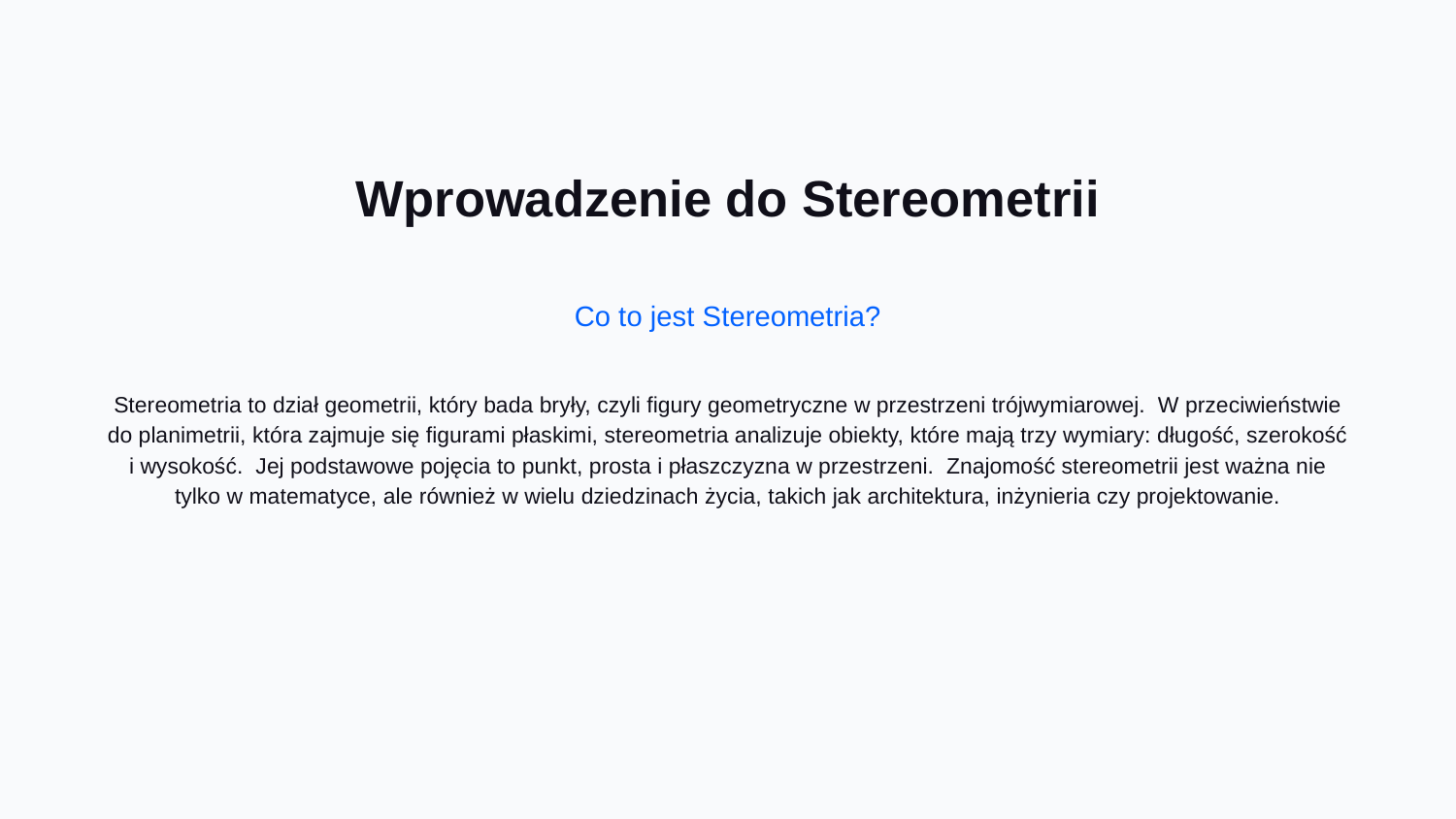

Wprowadzenie do Stereometrii
Co to jest Stereometria?
Stereometria to dział geometrii, który bada bryły, czyli figury geometryczne w przestrzeni trójwymiarowej.  W przeciwieństwie do planimetrii, która zajmuje się figurami płaskimi, stereometria analizuje obiekty, które mają trzy wymiary: długość, szerokość i wysokość.  Jej podstawowe pojęcia to punkt, prosta i płaszczyzna w przestrzeni.  Znajomość stereometrii jest ważna nie tylko w matematyce, ale również w wielu dziedzinach życia, takich jak architektura, inżynieria czy projektowanie.